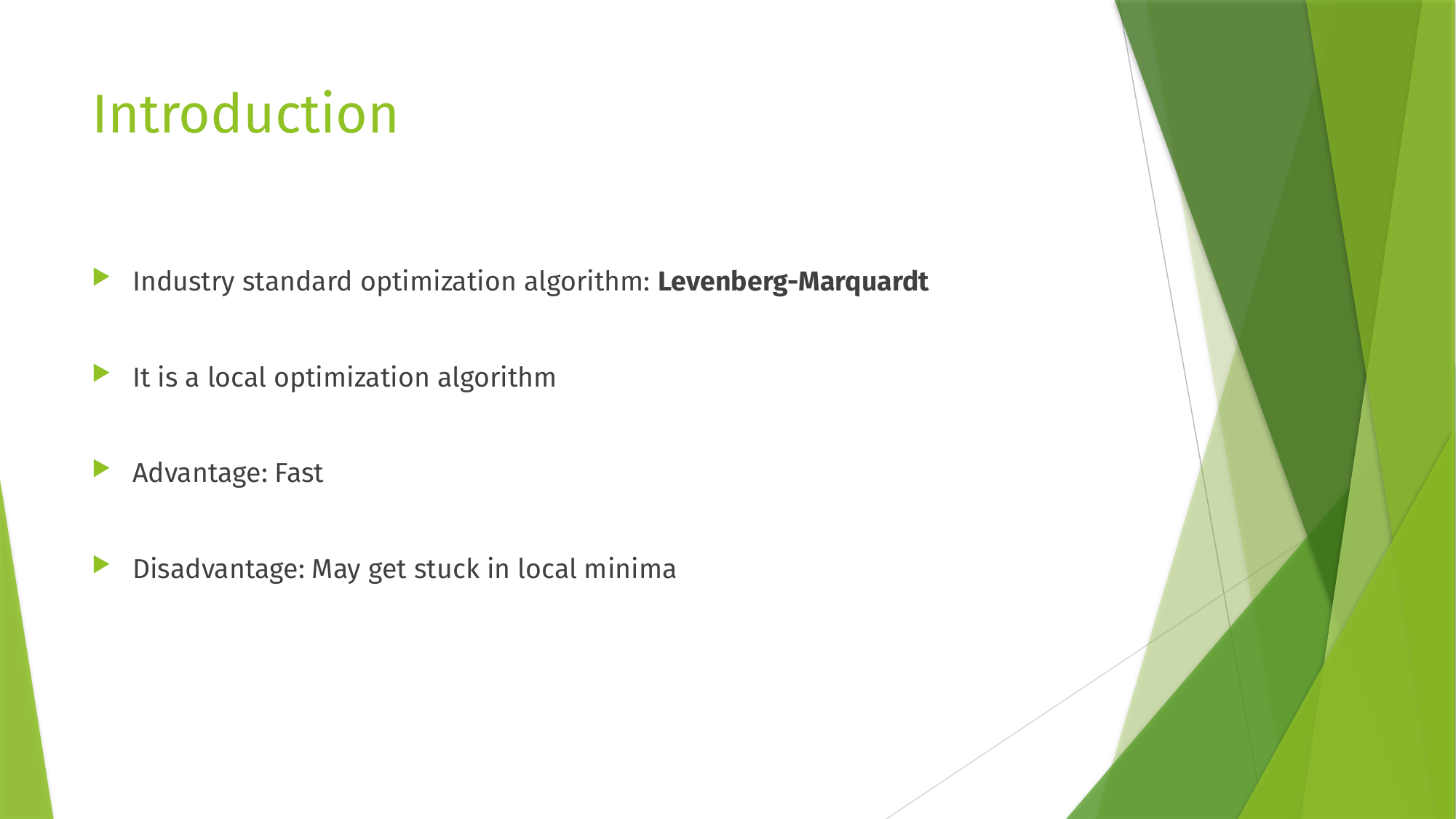

# Introduction
Industry standard optimization algorithm: Levenberg-Marquardt

It is a local optimization algorithm

Advantage: Fast

Disadvantage: May get stuck in local minima